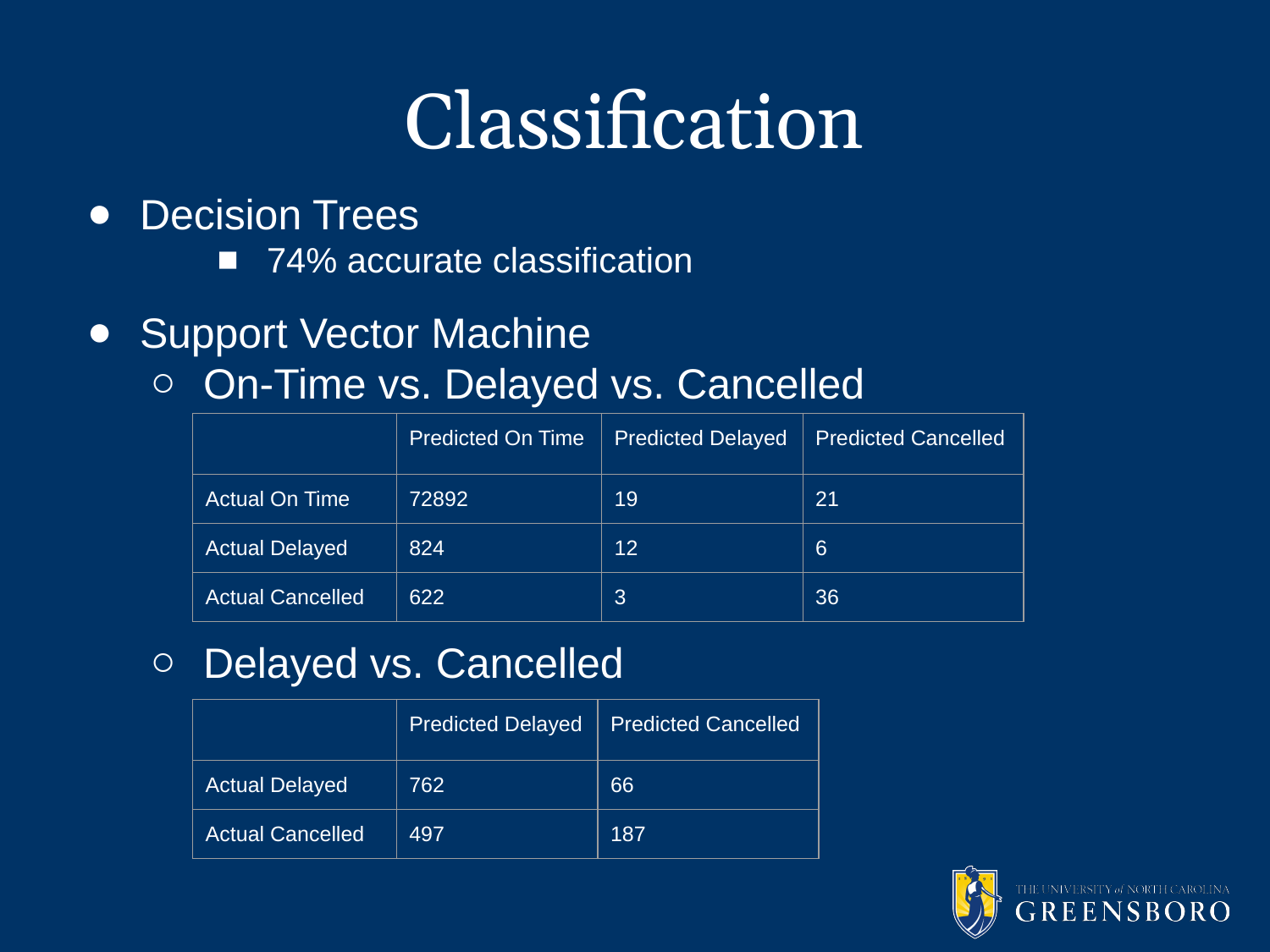

# Classification

Decision Trees
74% accurate classification

Support Vector Machine
On-Time vs. Delayed vs. Cancelled

Delayed vs. Cancelled
|  | Predicted On Time | Predicted Delayed | Predicted Cancelled |
| --- | --- | --- | --- |
| Actual On Time | 72892 | 19 | 21 |
| Actual Delayed | 824 | 12 | 6 |
| Actual Cancelled | 622 | 3 | 36 |
|  | Predicted Delayed | Predicted Cancelled |
| --- | --- | --- |
| Actual Delayed | 762 | 66 |
| Actual Cancelled | 497 | 187 |